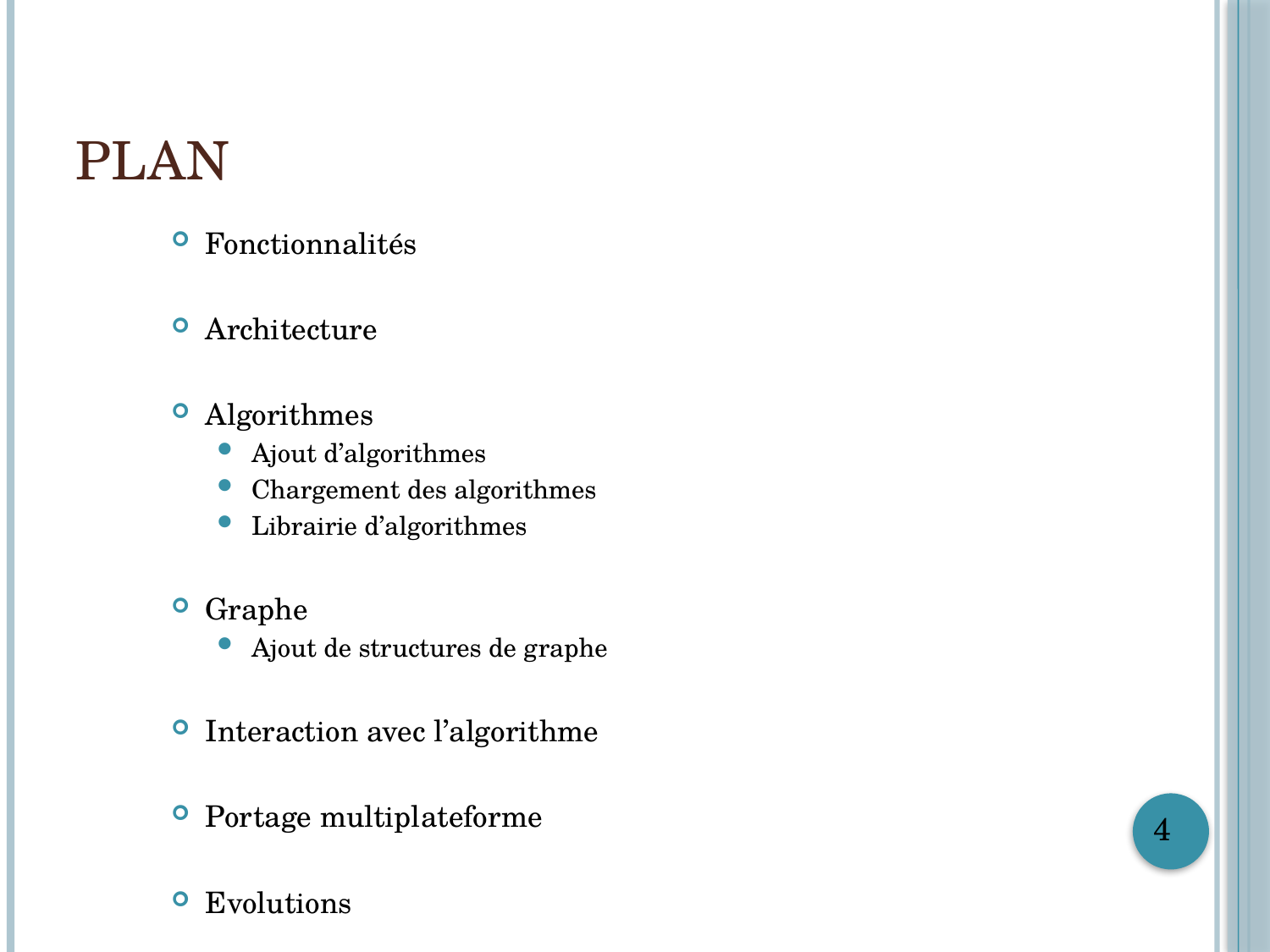

# Plan
Fonctionnalités

Architecture

Algorithmes
Ajout d’algorithmes
Chargement des algorithmes
Librairie d’algorithmes

Graphe
Ajout de structures de graphe

Interaction avec l’algorithme

Portage multiplateforme

Evolutions
4